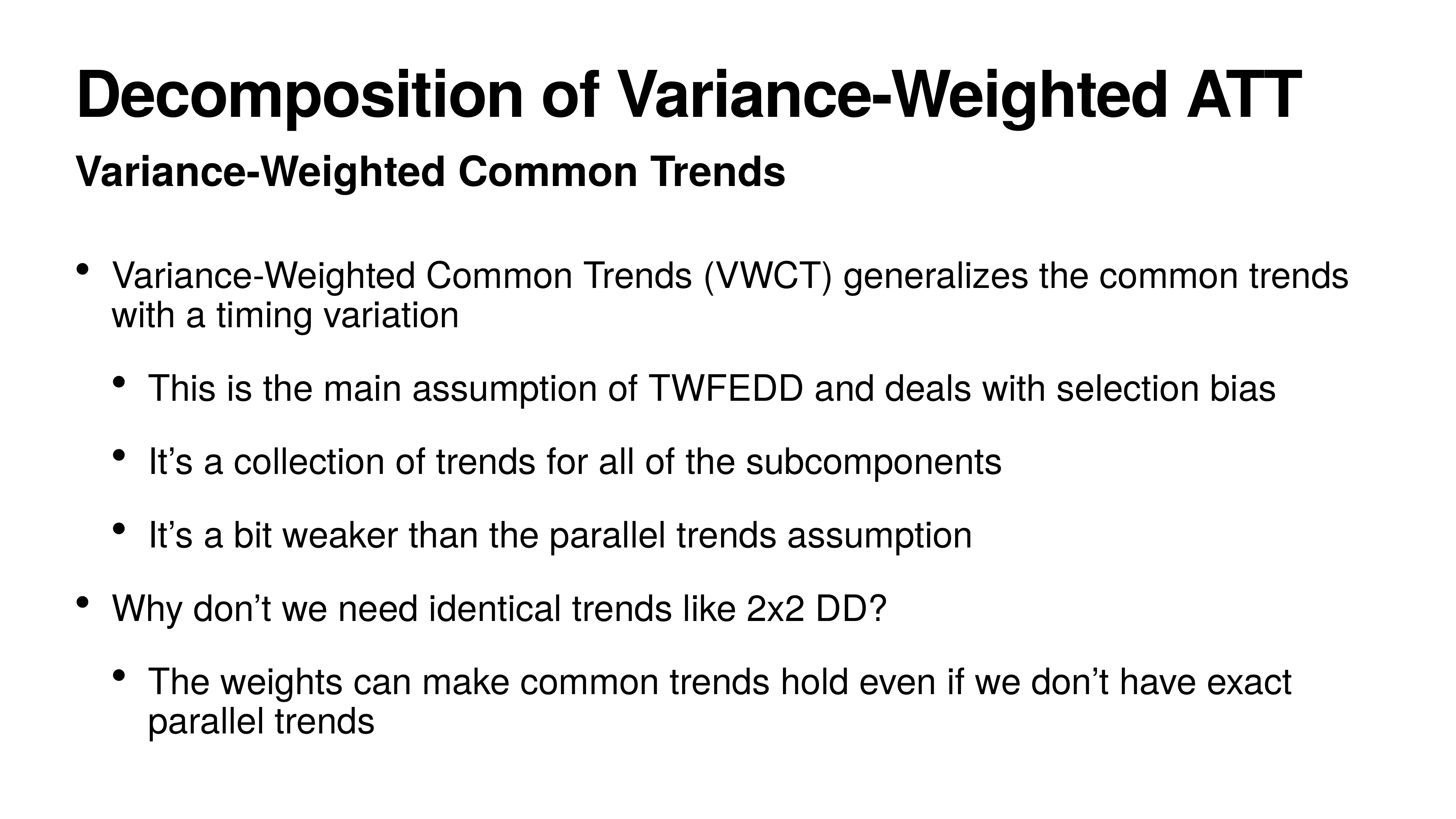

# Decomposition of Variance-Weighted ATT
Variance-Weighted Common Trends
Variance-Weighted Common Trends (VWCT) generalizes the common trends with a timing variation
This is the main assumption of TWFEDD and deals with selection bias
It’s a collection of trends for all of the subcomponents
It’s a bit weaker than the parallel trends assumption
Why don’t we need identical trends like 2x2 DD?
The weights can make common trends hold even if we don’t have exact parallel trends